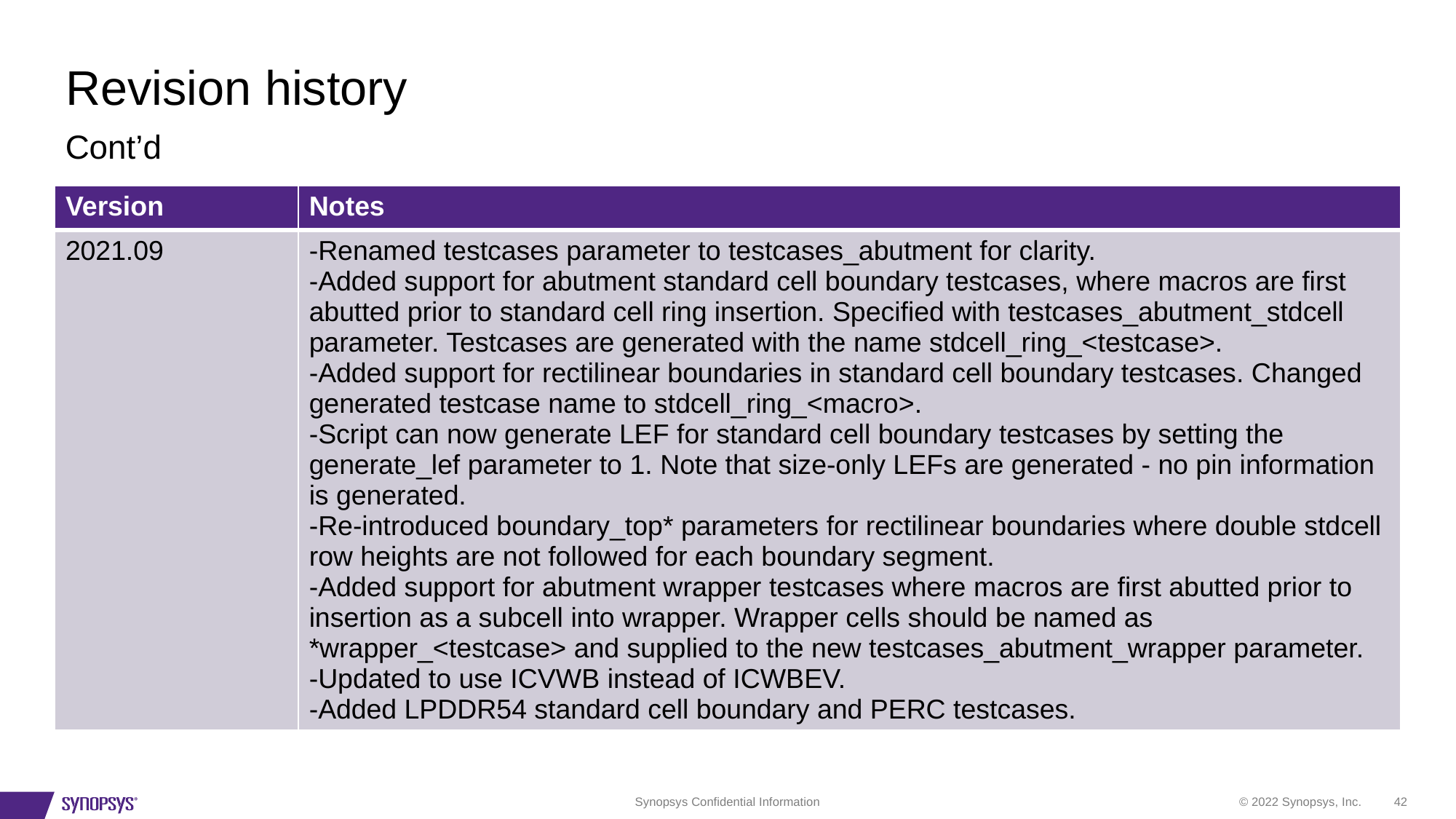

# Revision history
Cont’d
| Version | Notes |
| --- | --- |
| 2021.09 | -Renamed testcases parameter to testcases\_abutment for clarity. -Added support for abutment standard cell boundary testcases, where macros are first abutted prior to standard cell ring insertion. Specified with testcases\_abutment\_stdcell parameter. Testcases are generated with the name stdcell\_ring\_<testcase>. -Added support for rectilinear boundaries in standard cell boundary testcases. Changed generated testcase name to stdcell\_ring\_<macro>. -Script can now generate LEF for standard cell boundary testcases by setting the generate\_lef parameter to 1. Note that size-only LEFs are generated - no pin information is generated. -Re-introduced boundary\_top\* parameters for rectilinear boundaries where double stdcell row heights are not followed for each boundary segment. -Added support for abutment wrapper testcases where macros are first abutted prior to insertion as a subcell into wrapper. Wrapper cells should be named as \*wrapper\_<testcase> and supplied to the new testcases\_abutment\_wrapper parameter. -Updated to use ICVWB instead of ICWBEV. -Added LPDDR54 standard cell boundary and PERC testcases. |